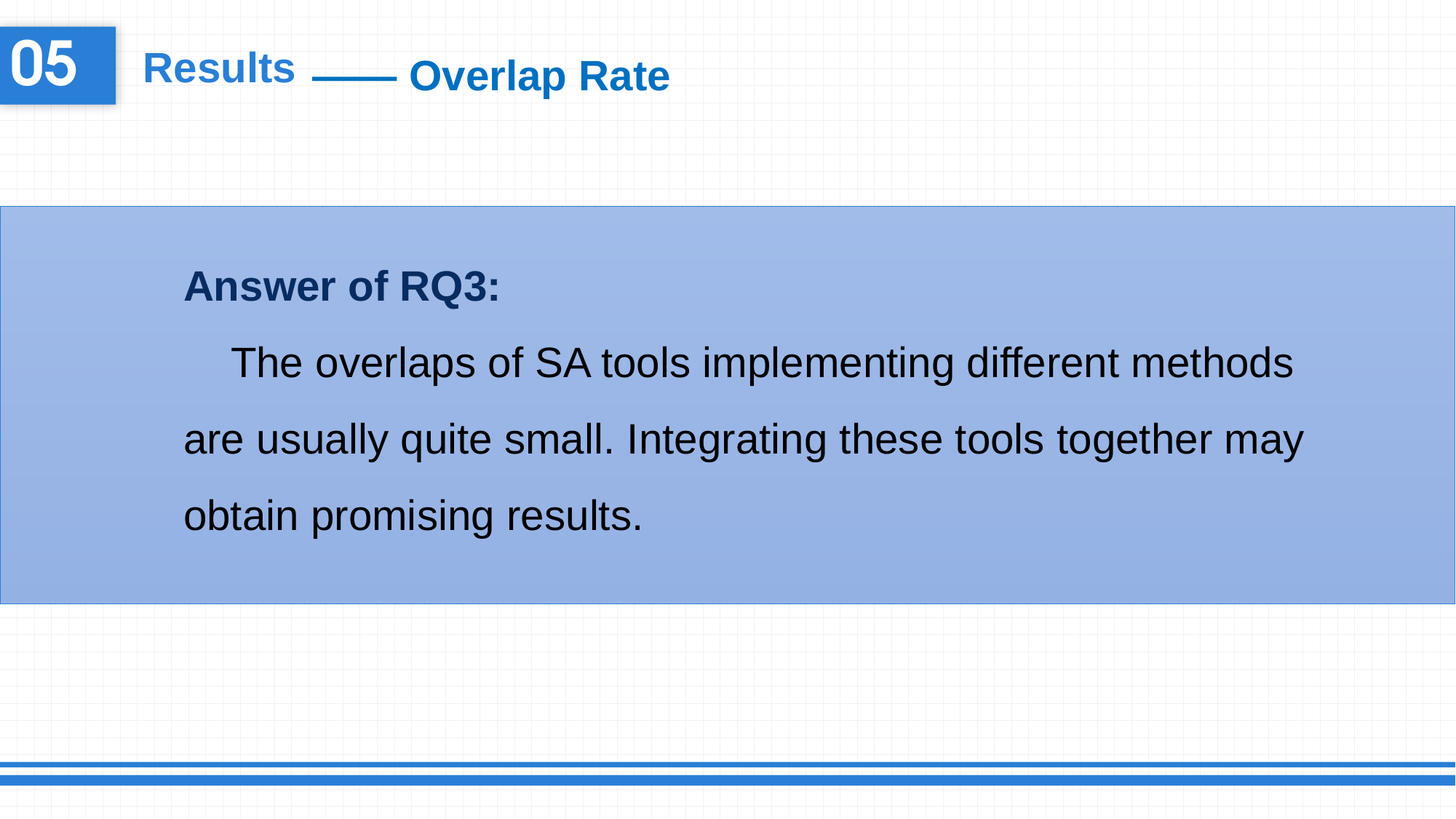

—— Overlap Rate
05
Results

Answer of RQ3:
    The overlaps of SA tools implementing different methods are usually quite small. Integrating these tools together may obtain promising results.